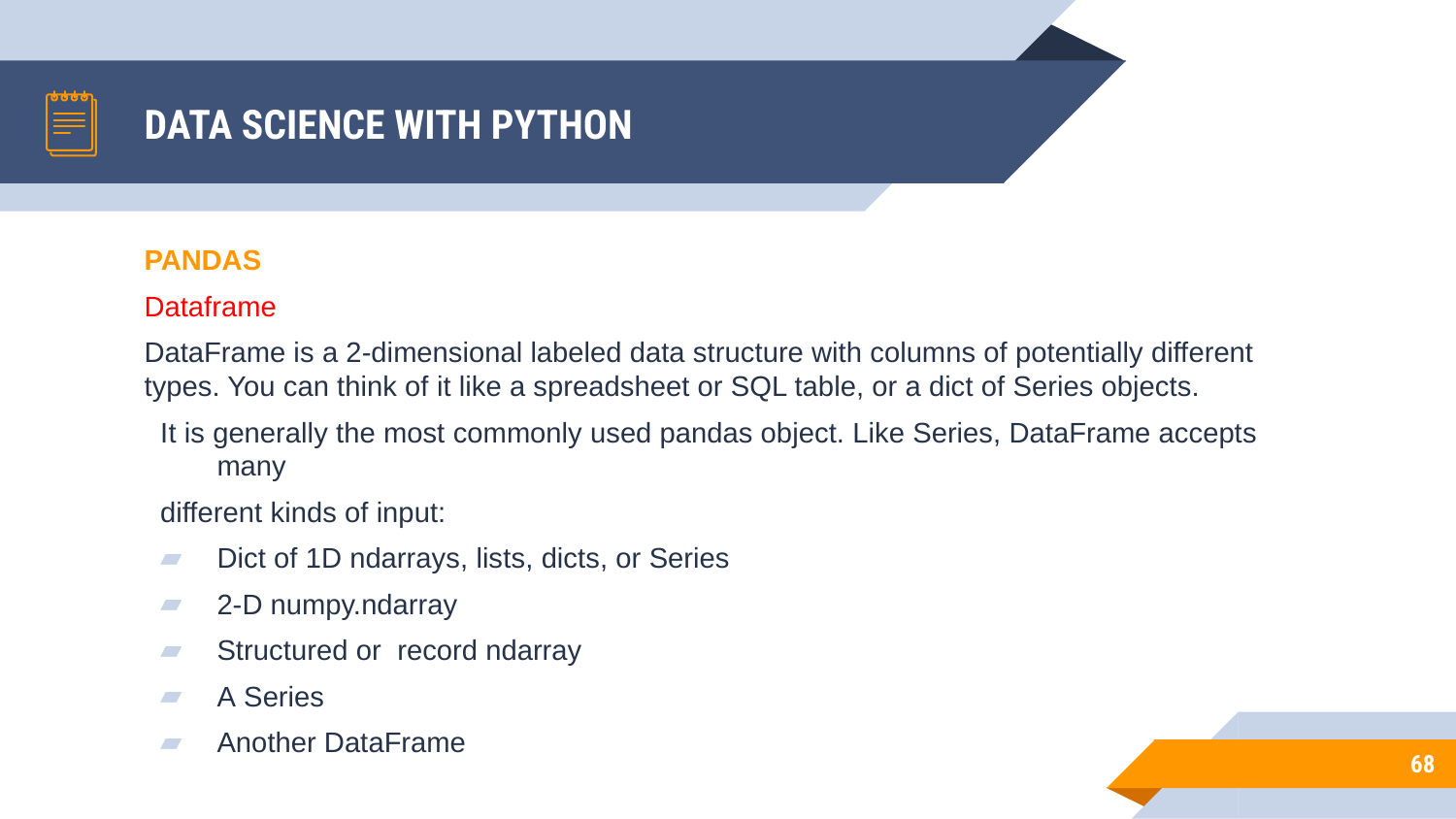

# DATA SCIENCE WITH PYTHON

PANDAS
Dataframe
DataFrame is a 2-dimensional labeled data structure with columns of potentially different types. You can think of it like a spreadsheet or SQL table, or a dict of Series objects.
It is generally the most commonly used pandas object. Like Series, DataFrame accepts many
different kinds of input:
Dict of 1D ndarrays, lists, dicts, or Series
2-D numpy.ndarray
Structured or  record ndarray
A Series
Another DataFrame

68